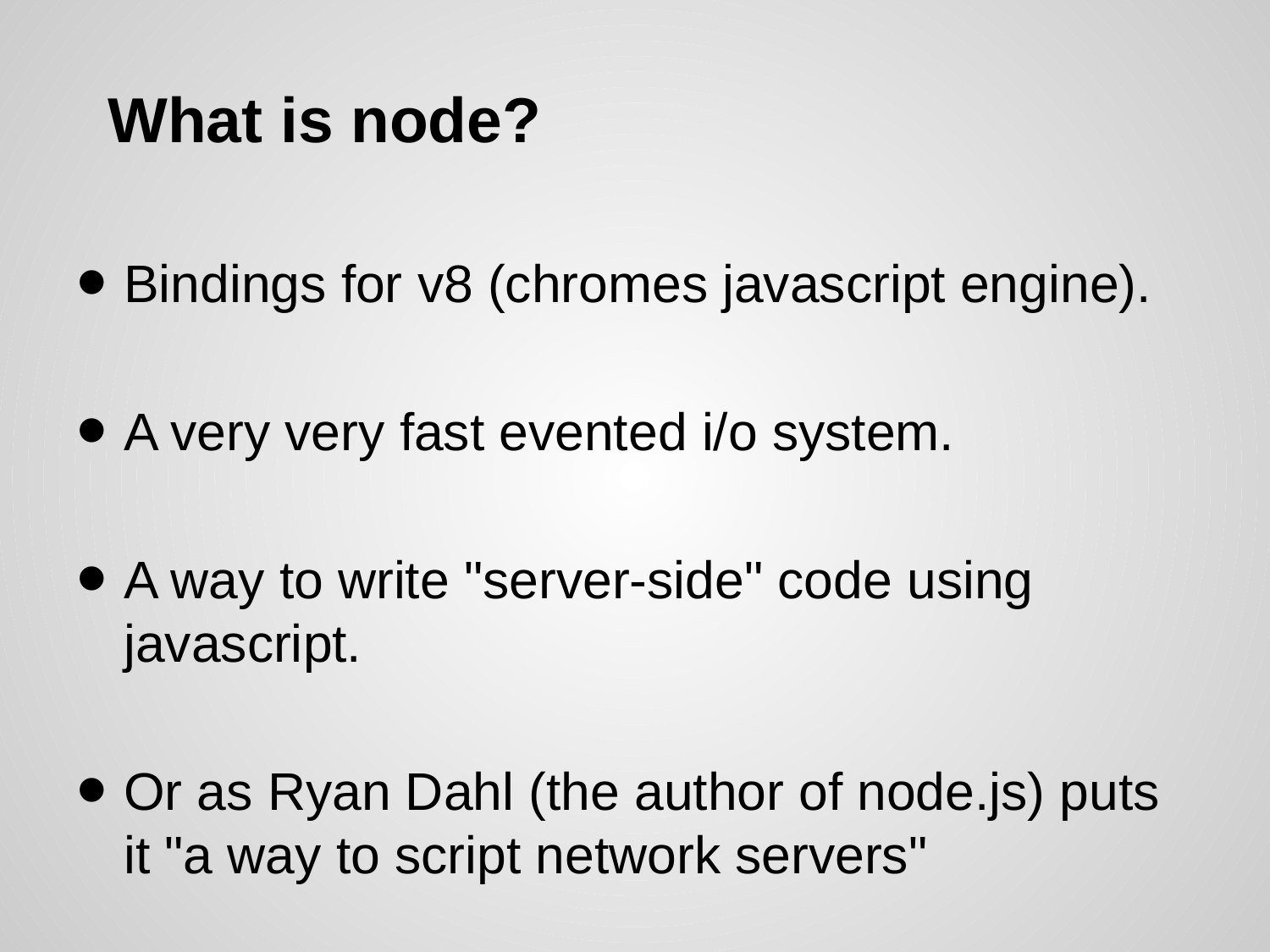

# What is node?
Bindings for v8 (chromes javascript engine).

A very very fast evented i/o system.

A way to write "server-side" code using javascript.

Or as Ryan Dahl (the author of node.js) puts it "a way to script network servers"